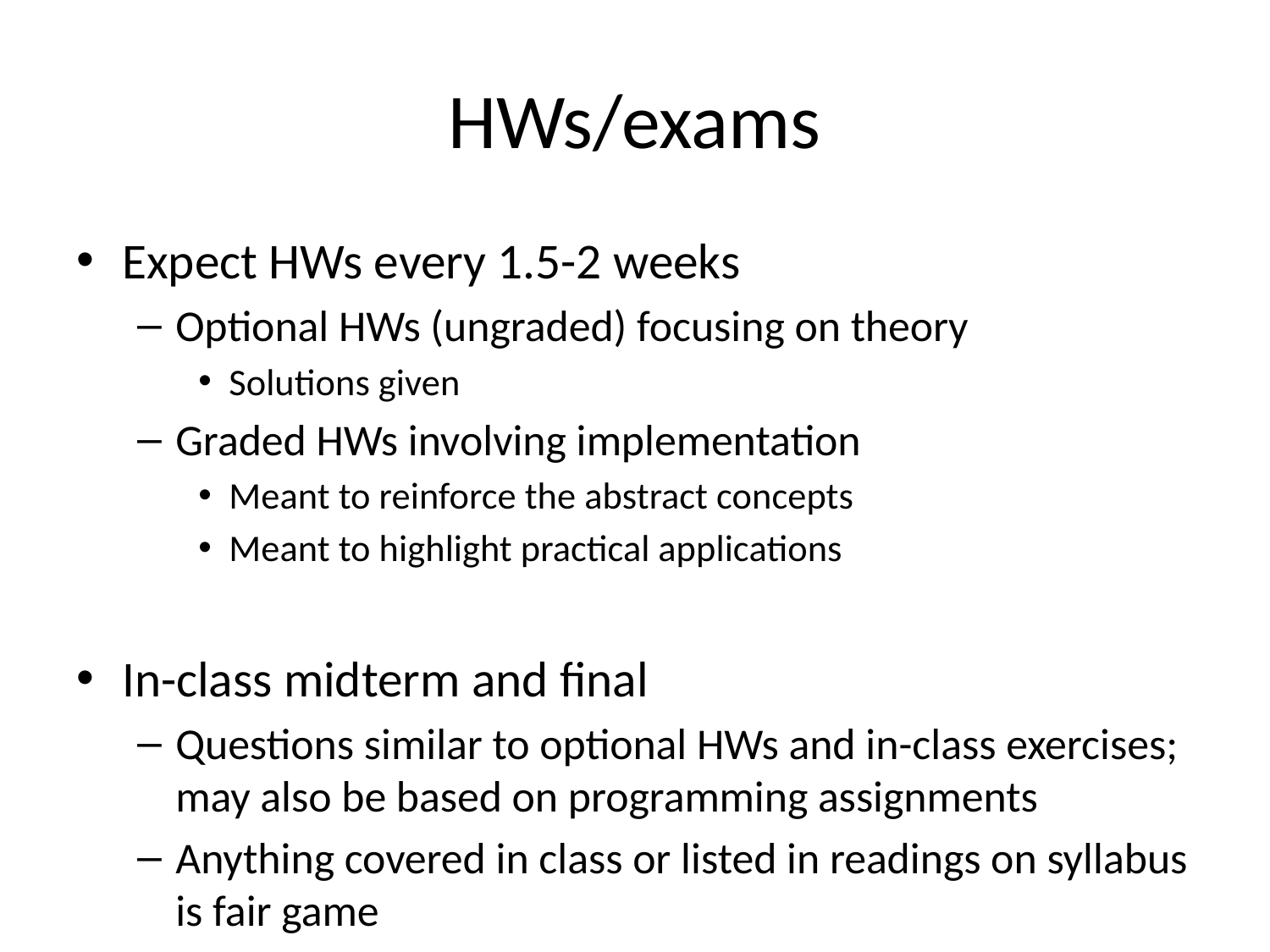

# HWs/exams
Expect HWs every 1.5-2 weeks
Optional HWs (ungraded) focusing on theory
Solutions given
Graded HWs involving implementation
Meant to reinforce the abstract concepts
Meant to highlight practical applications

In-class midterm and final
Questions similar to optional HWs and in-class exercises; may also be based on programming assignments
Anything covered in class or listed in readings on syllabus is fair game